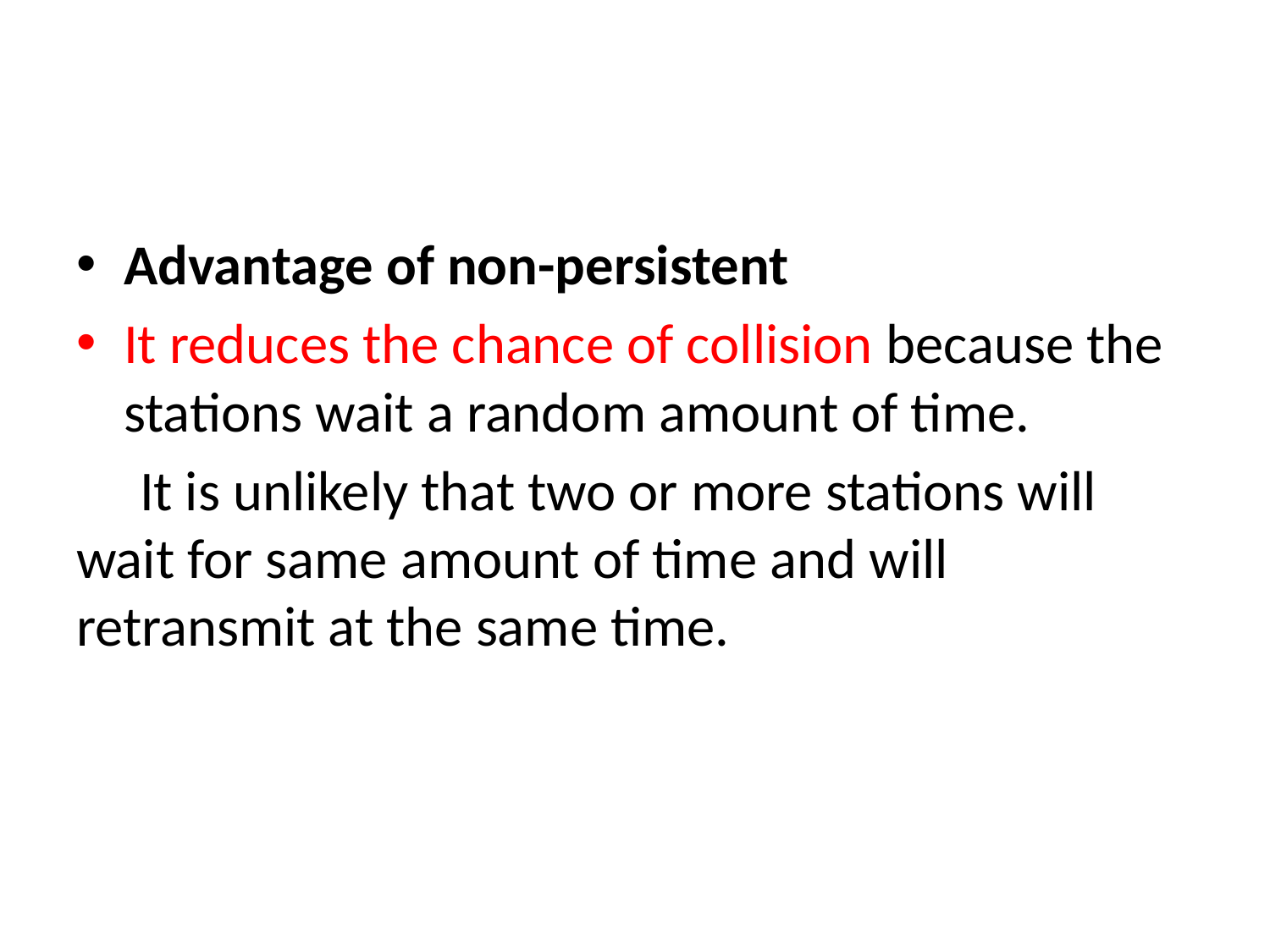

Advantage of non-persistent
It reduces the chance of collision because the stations wait a random amount of time.
     It is unlikely that two or more stations will wait for same amount of time and will retransmit at the same time.